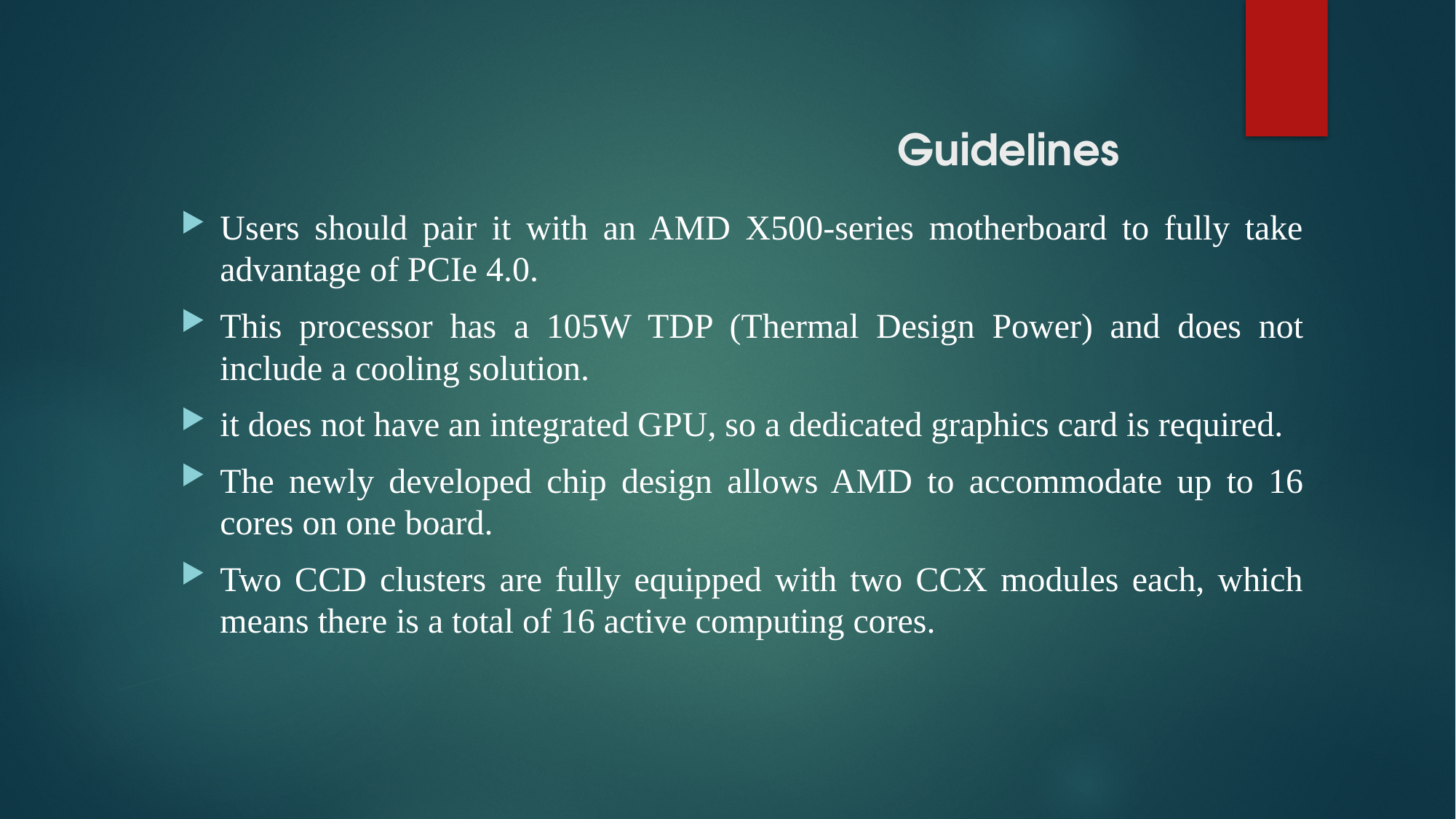

# Guidelines
Users should pair it with an AMD X500-series motherboard to fully take advantage of PCIe 4.0.
This processor has a 105W TDP (Thermal Design Power) and does not include a cooling solution.
it does not have an integrated GPU, so a dedicated graphics card is required.
The newly developed chip design allows AMD to accommodate up to 16 cores on one board.
Two CCD clusters are fully equipped with two CCX modules each, which means there is a total of 16 active computing cores.